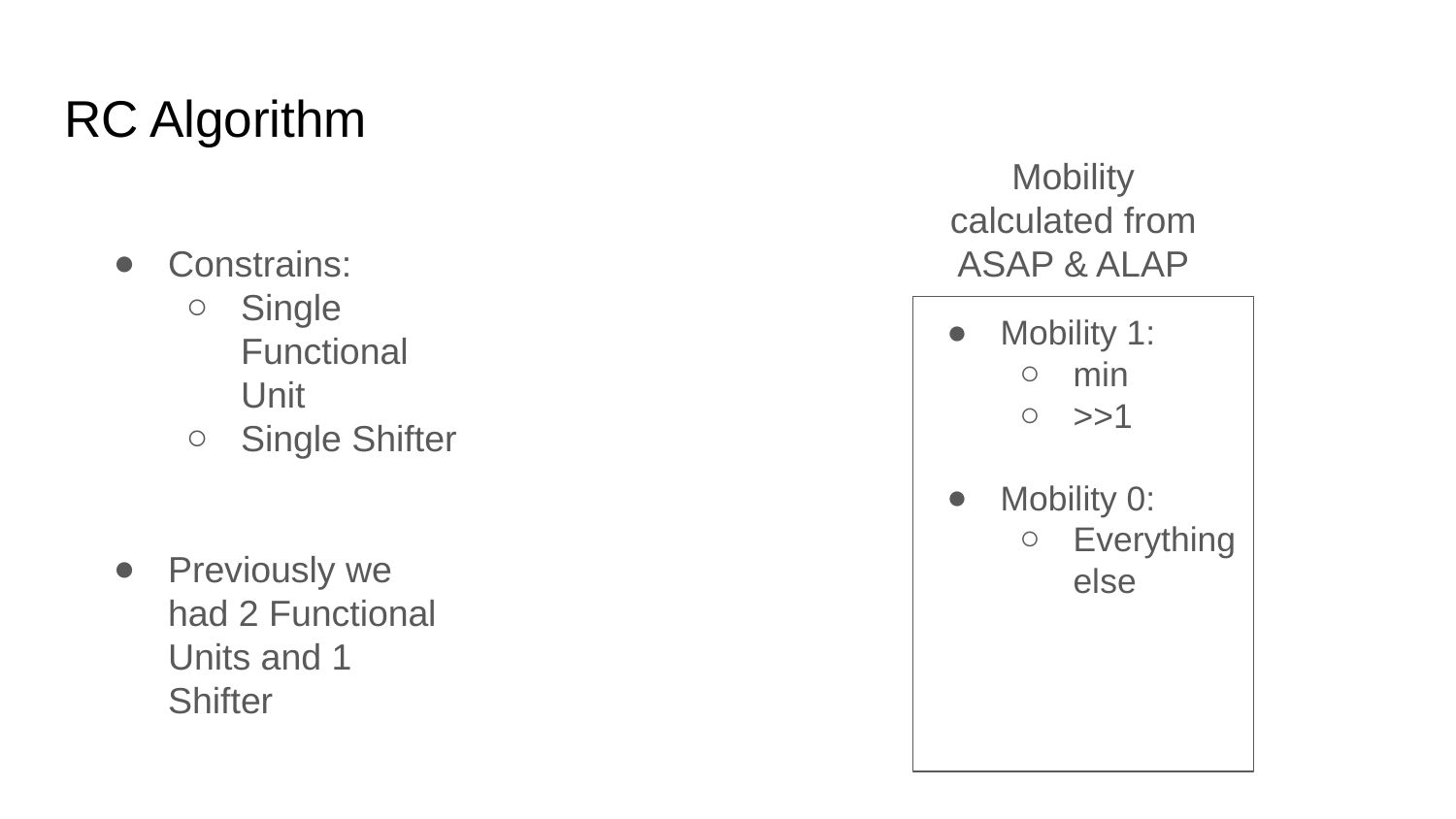

# RC Algorithm
Mobility calculated from ASAP & ALAP
Constrains:
Single Functional Unit
Single Shifter

Previously we had 2 Functional Units and 1 Shifter
Mobility 1:
min
>>1

Mobility 0:
Everything else